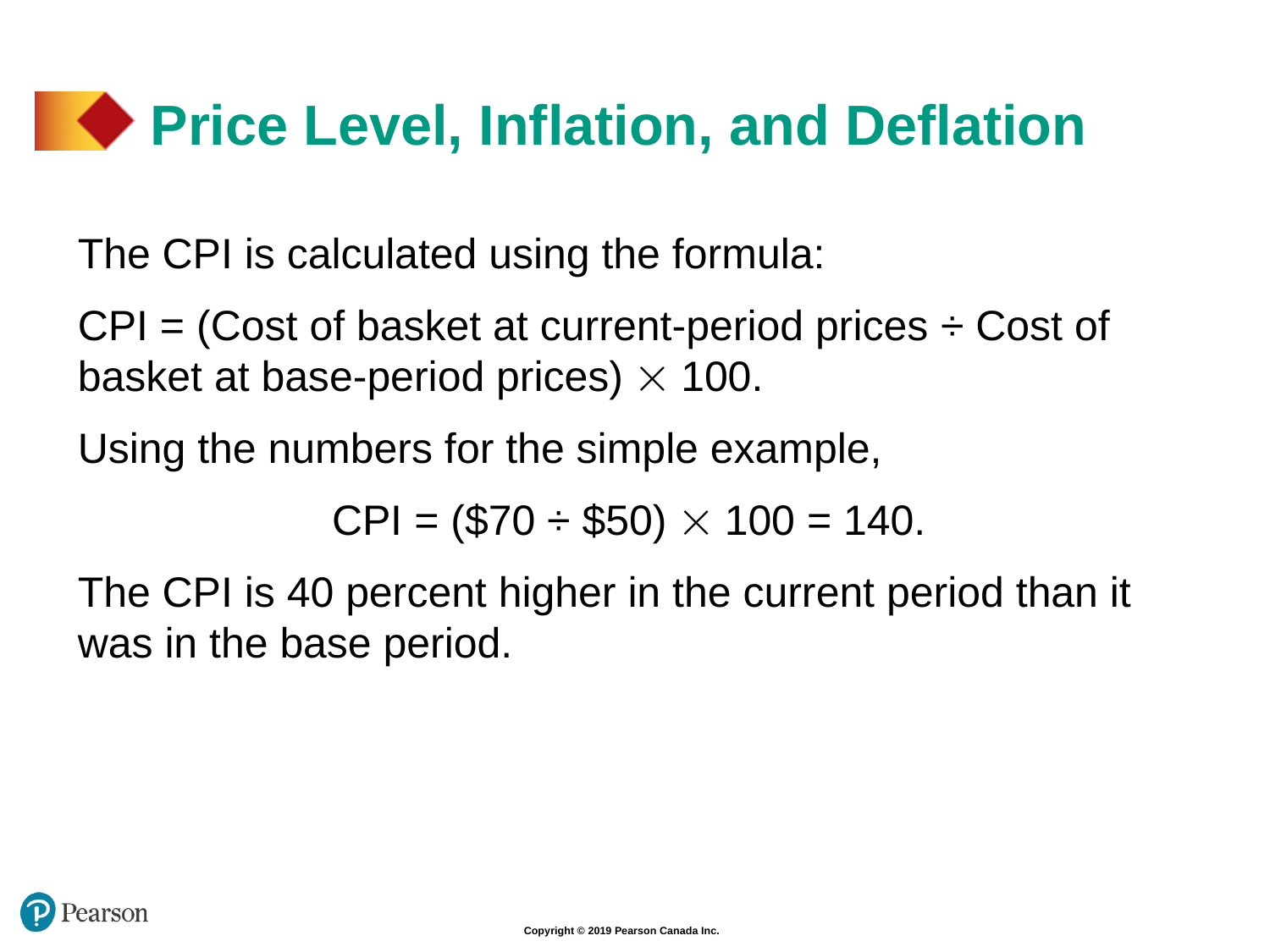

# Price Level, Inflation, and Deflation
The CPI is calculated using the formula:
CPI = (Cost of basket at current-period prices ÷ Cost of basket at base-period prices) × 100.
Using the numbers for the simple example,
CPI = ($70 ÷ $50) × 100 = 140.
The CPI is 40 percent higher in the current period than it was in the base period.